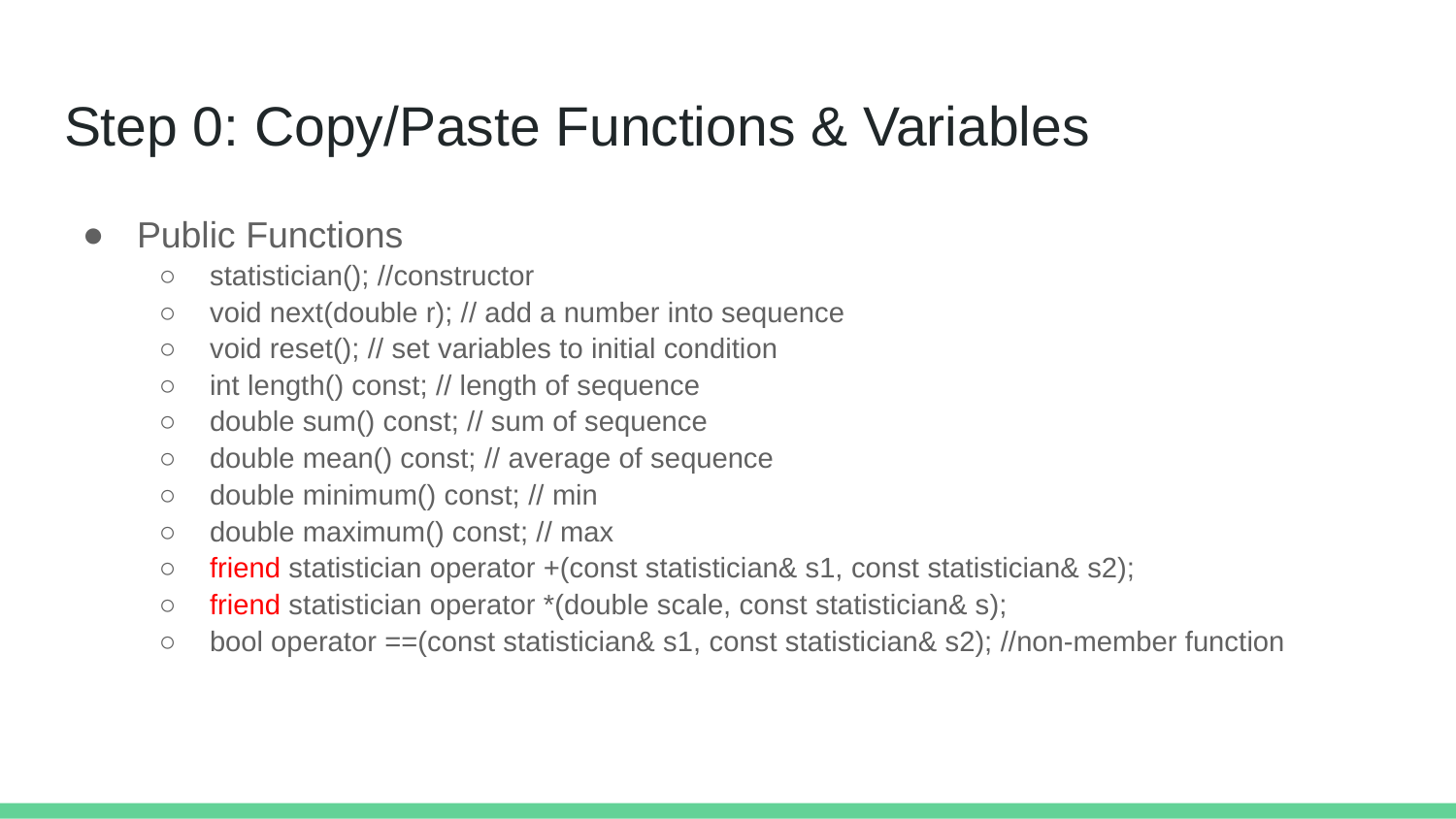

# Step 0: Copy/Paste Functions & Variables
Public Functions
statistician(); //constructor
void next(double r); // add a number into sequence
void reset(); // set variables to initial condition
int length() const; // length of sequence
double sum() const; // sum of sequence
double mean() const; // average of sequence
double minimum() const; // min
double maximum() const; // max
friend statistician operator +(const statistician& s1, const statistician& s2);
friend statistician operator *(double scale, const statistician& s);
bool operator ==(const statistician& s1, const statistician& s2); //non-member function